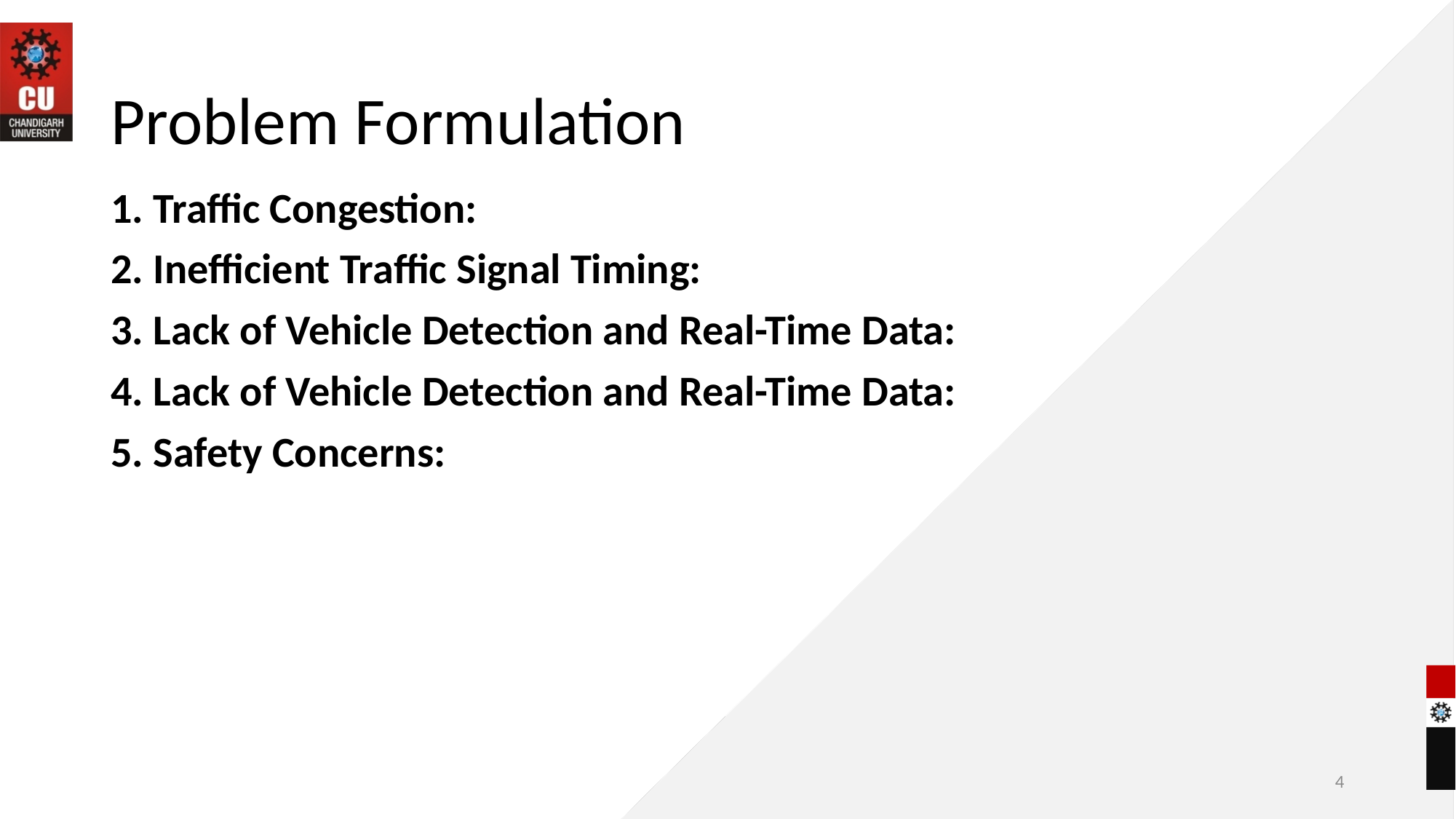

# Problem Formulation
1. Traffic Congestion:
2. Inefficient Traffic Signal Timing:
3. Lack of Vehicle Detection and Real-Time Data:
4. Lack of Vehicle Detection and Real-Time Data:
5. Safety Concerns:

4